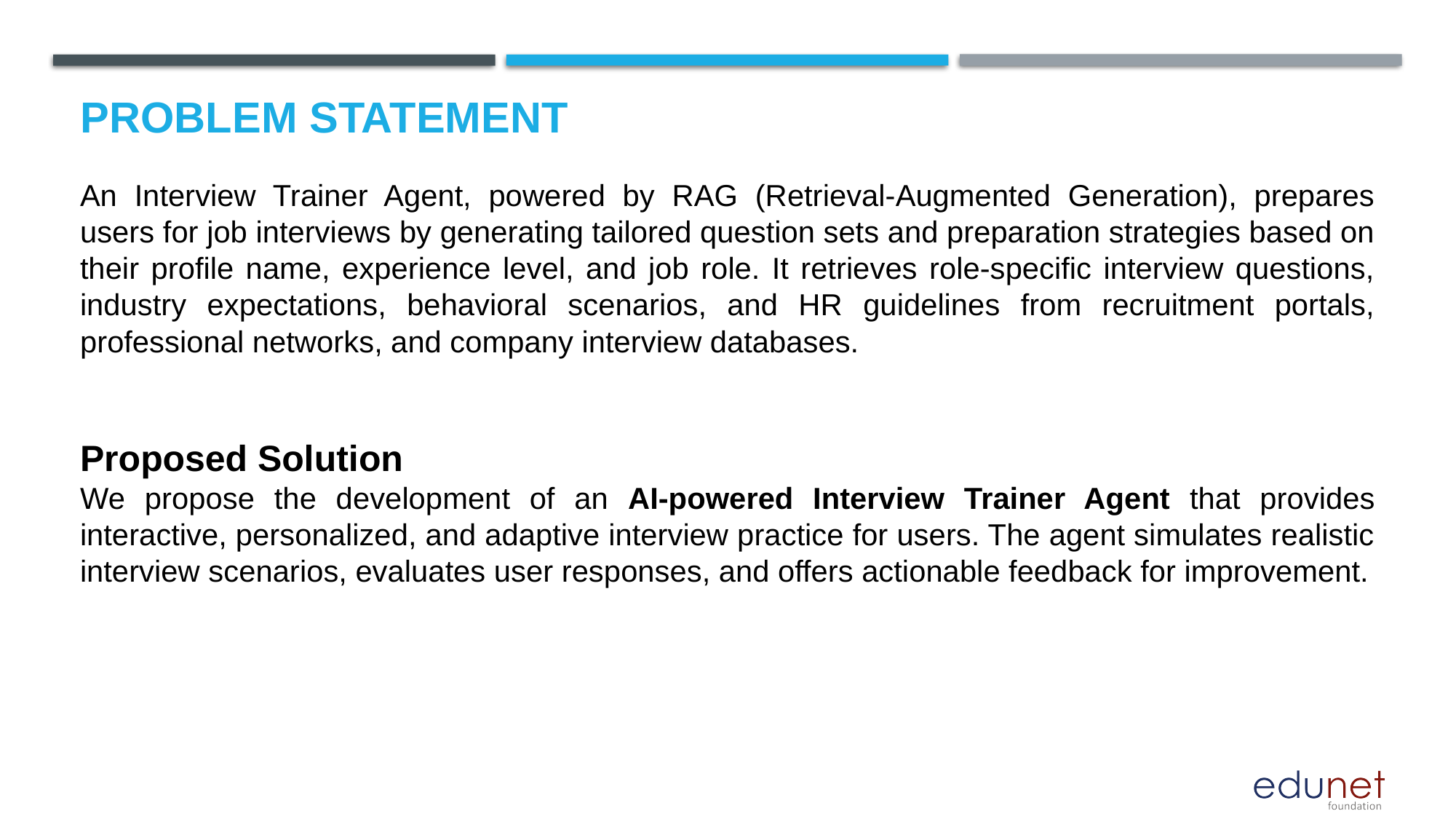

# Problem Statement

An Interview Trainer Agent, powered by RAG (Retrieval-Augmented Generation), prepares users for job interviews by generating tailored question sets and preparation strategies based on their profile name, experience level, and job role. It retrieves role-specific interview questions, industry expectations, behavioral scenarios, and HR guidelines from recruitment portals, professional networks, and company interview databases.

Proposed Solution
We propose the development of an AI-powered Interview Trainer Agent that provides interactive, personalized, and adaptive interview practice for users. The agent simulates realistic interview scenarios, evaluates user responses, and offers actionable feedback for improvement.